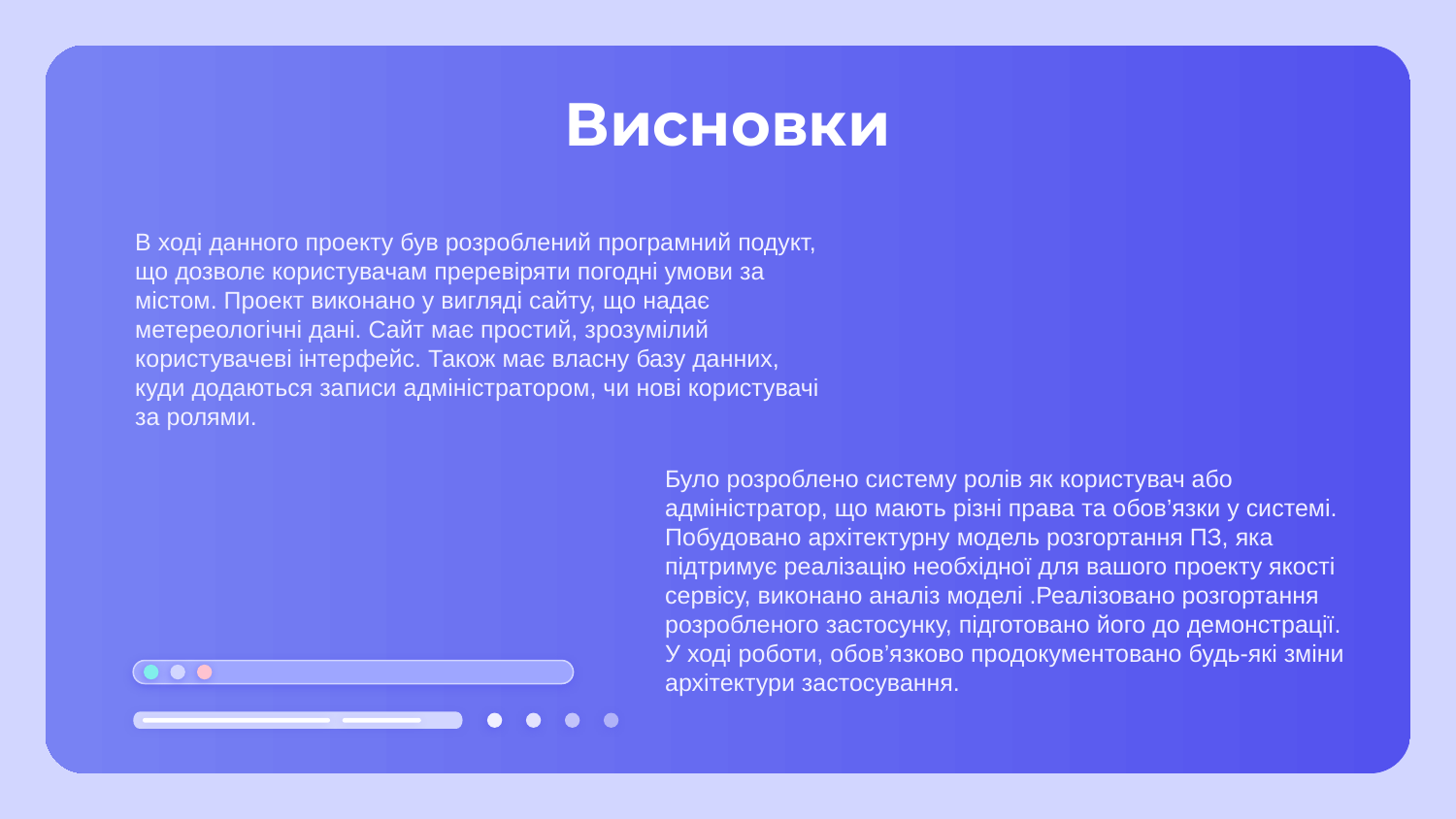

# Висновки
В ході данного проекту був розроблений програмний подукт, що дозволє користувачам преревіряти погодні умови за містом. Проект виконано у вигляді сайту, що надає метереологічні дані. Сайт має простий, зрозумілий користувачеві інтерфейс. Також має власну базу данних, куди додаються записи адміністратором, чи нові користувачі за ролями.
Було розроблено систему ролів як користувач або адміністратор, що мають різні права та обов’язки у системі. Побудовано архітектурну модель розгортання ПЗ, яка підтримує реалізацію необхідної для вашого проекту якості сервісу, виконано аналіз моделі .Реалізовано розгортання розробленого застосунку, підготовано його до демонстрації. У ході роботи, обов’язково продокументовано будь-які зміни архітектури застосування.